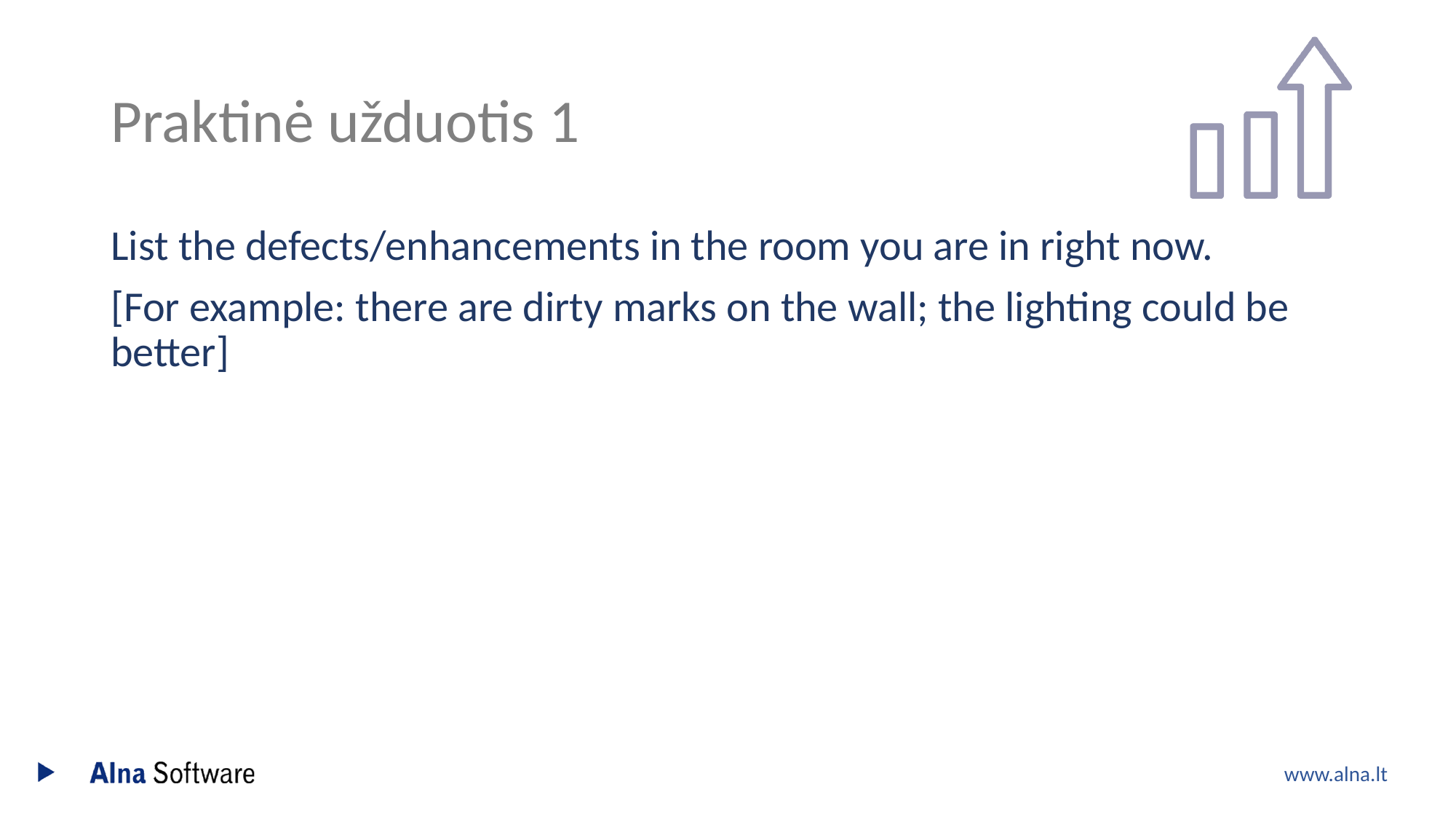

# Praktinė užduotis 1
List the defects/enhancements in the room you are in right now.
[For example: there are dirty marks on the wall; the lighting could be better]